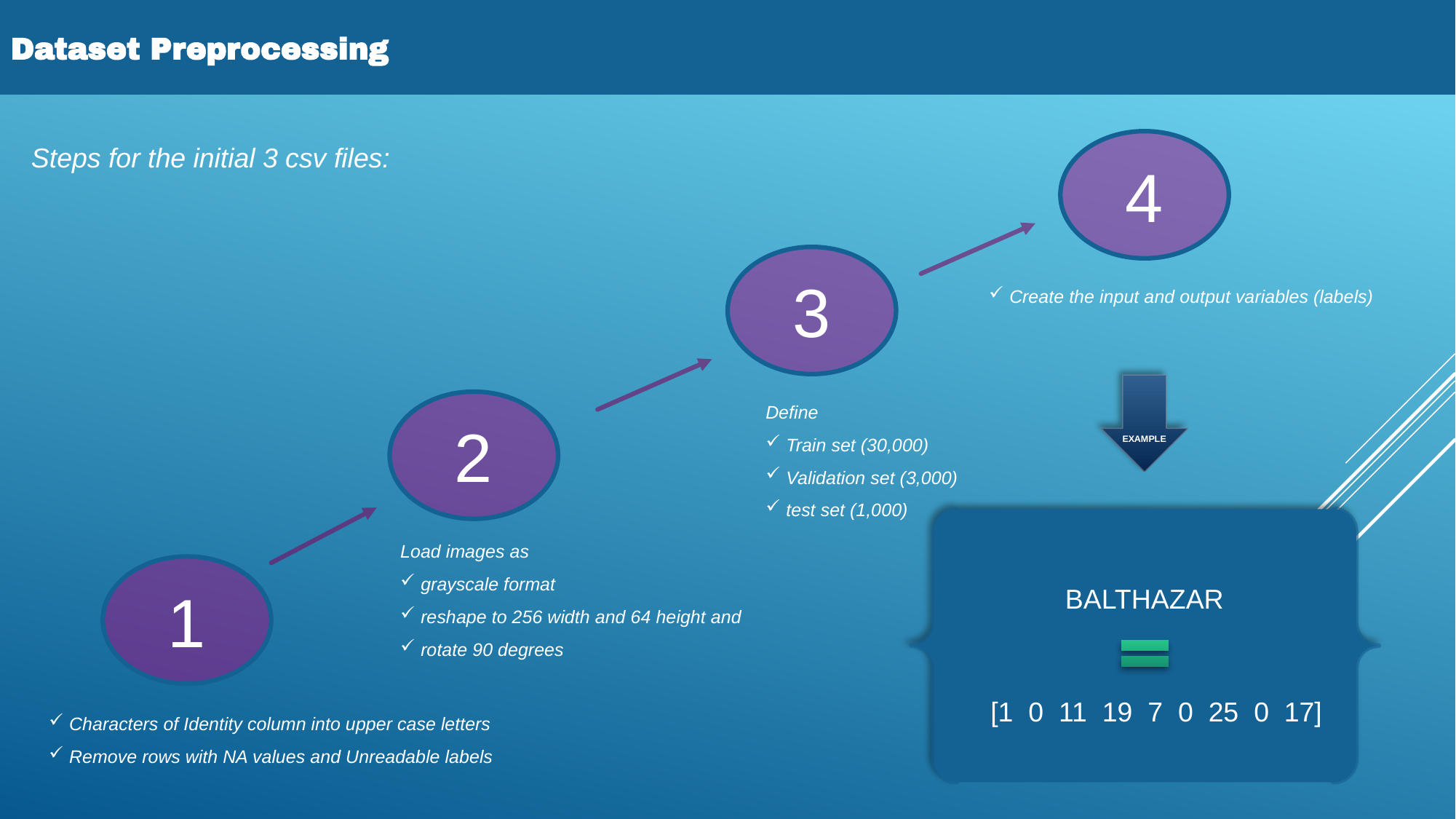

Dataset Preprocessing
4
Steps for the initial 3 csv files:
3
Create the input and output variables (labels)

Define
Train set (30,000)
Validation set (3,000)
test set (1,000)
2
EXAMPLE

Load images as
grayscale format
reshape to 256 width and 64 height and
rotate 90 degrees
1
BALTHAZAR

[1  0  11  19  7  0  25  0  17]
Characters of Identity column into upper case letters
Remove rows with NA values and Unreadable labels